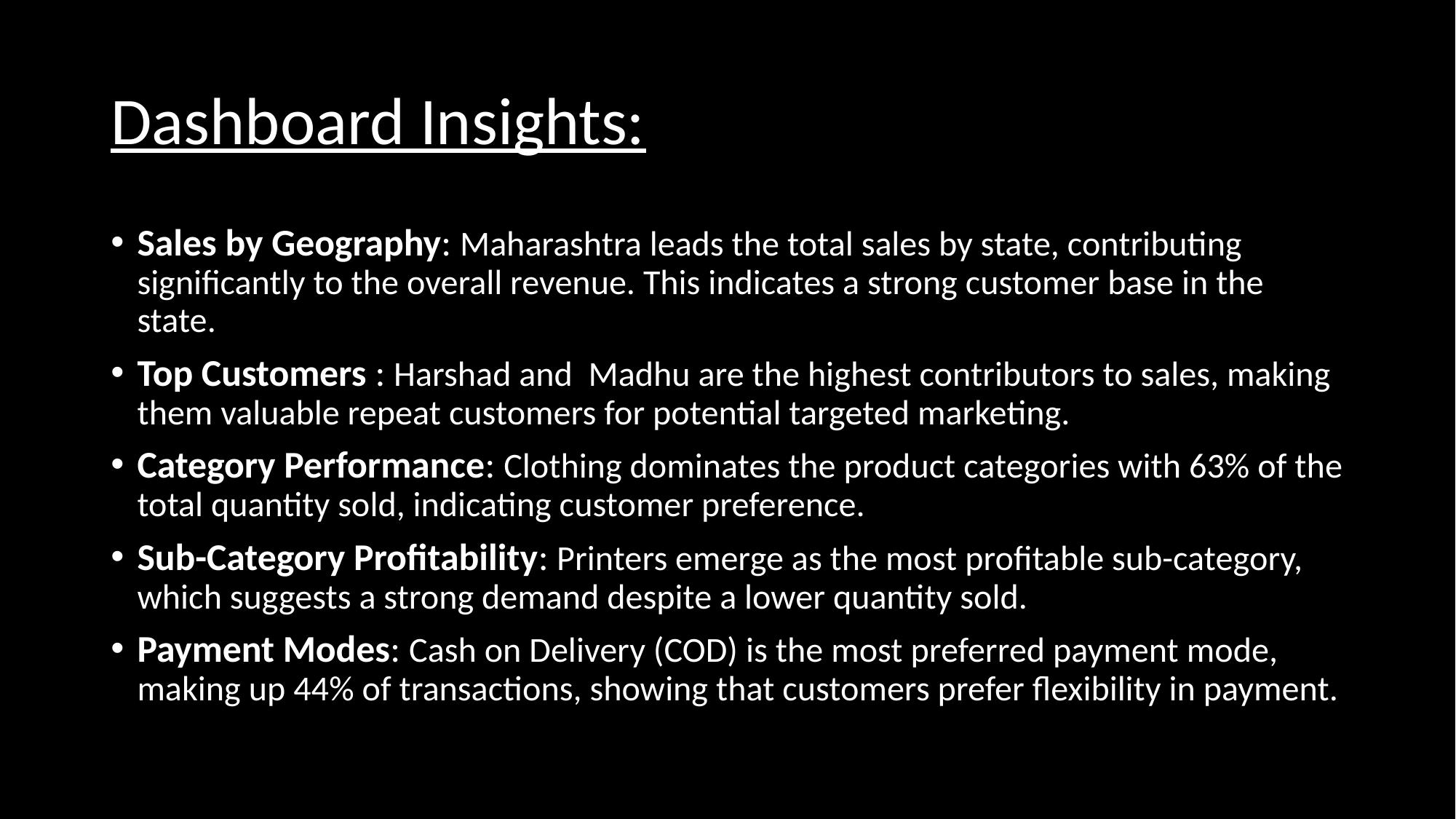

# Dashboard Insights:
Sales by Geography: Maharashtra leads the total sales by state, contributing significantly to the overall revenue. This indicates a strong customer base in the state.
Top Customers : Harshad and  Madhu are the highest contributors to sales, making them valuable repeat customers for potential targeted marketing.
Category Performance: Clothing dominates the product categories with 63% of the total quantity sold, indicating customer preference.
Sub-Category Profitability: Printers emerge as the most profitable sub-category, which suggests a strong demand despite a lower quantity sold.
Payment Modes: Cash on Delivery (COD) is the most preferred payment mode, making up 44% of transactions, showing that customers prefer flexibility in payment.